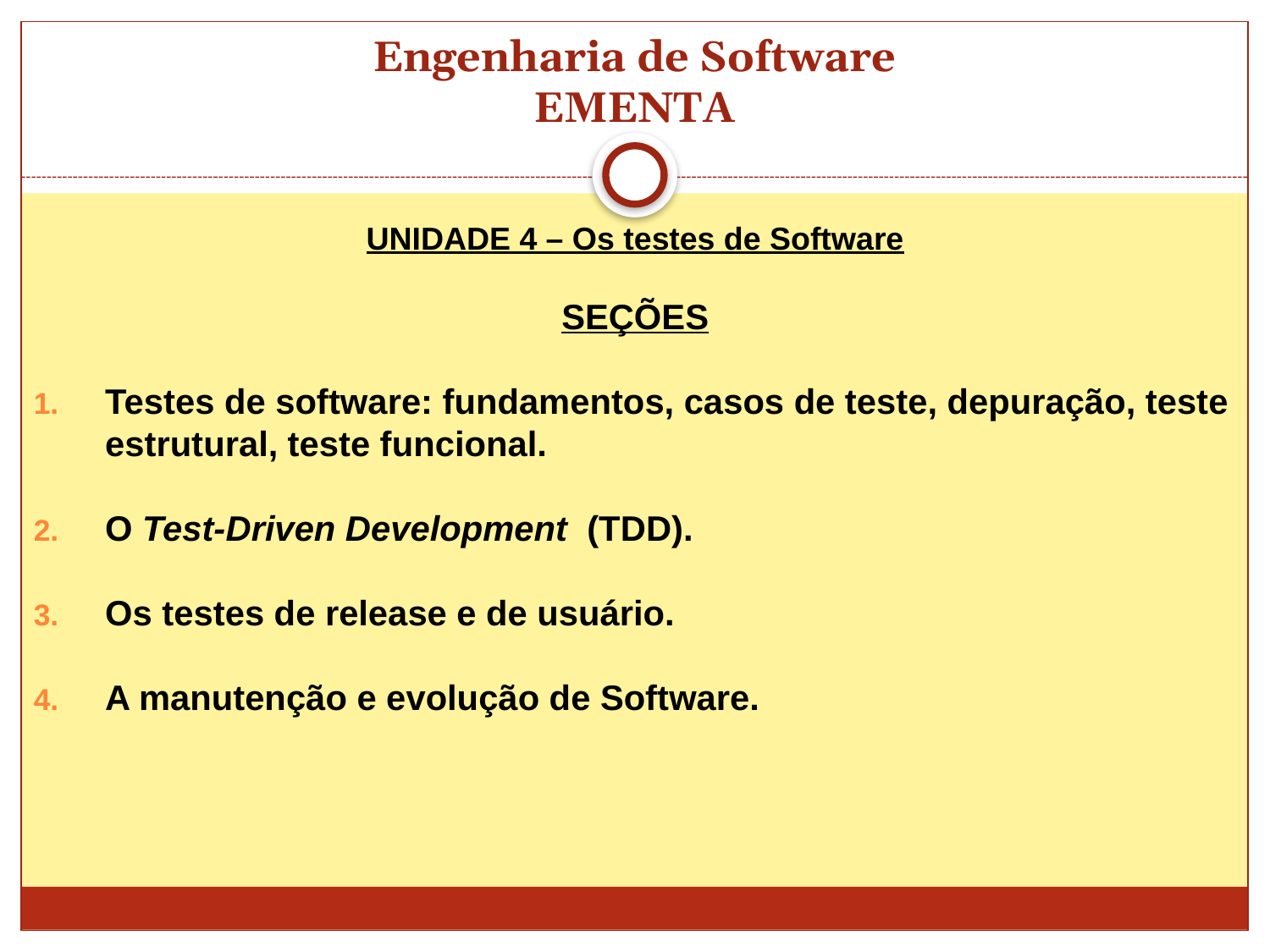

# Engenharia de Software EMENTA
UNIDADE 4 – Os testes de Software
SEÇÕES
Testes de software: fundamentos, casos de teste, depuração, teste estrutural, teste funcional.

O Test-Driven Development  (TDD).

Os testes de release e de usuário.

A manutenção e evolução de Software.